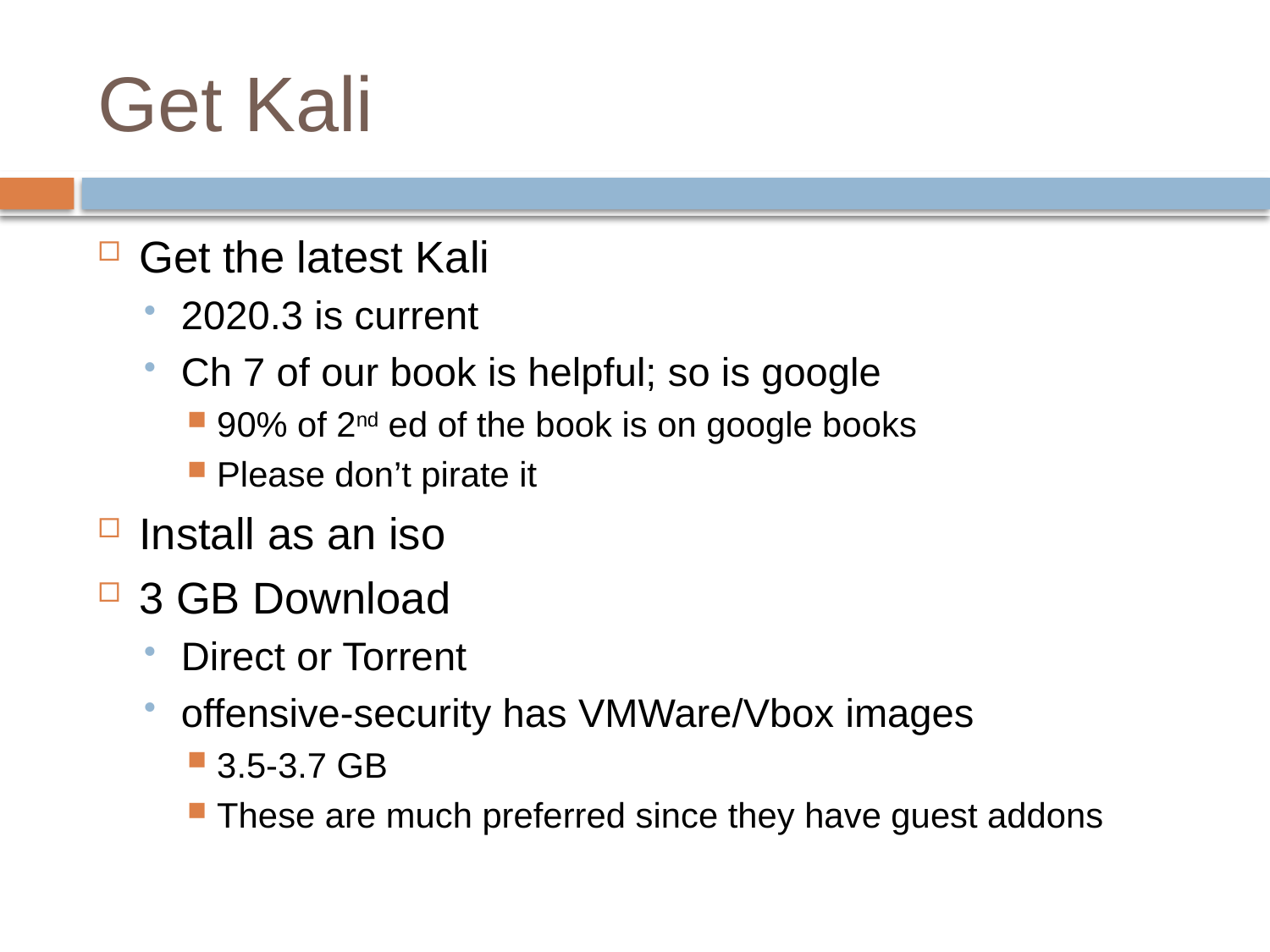

# Get Kali
Get the latest Kali
2020.3 is current
Ch 7 of our book is helpful; so is google
90% of 2nd ed of the book is on google books
Please don’t pirate it
Install as an iso
3 GB Download
Direct or Torrent
offensive-security has VMWare/Vbox images
3.5-3.7 GB
These are much preferred since they have guest addons